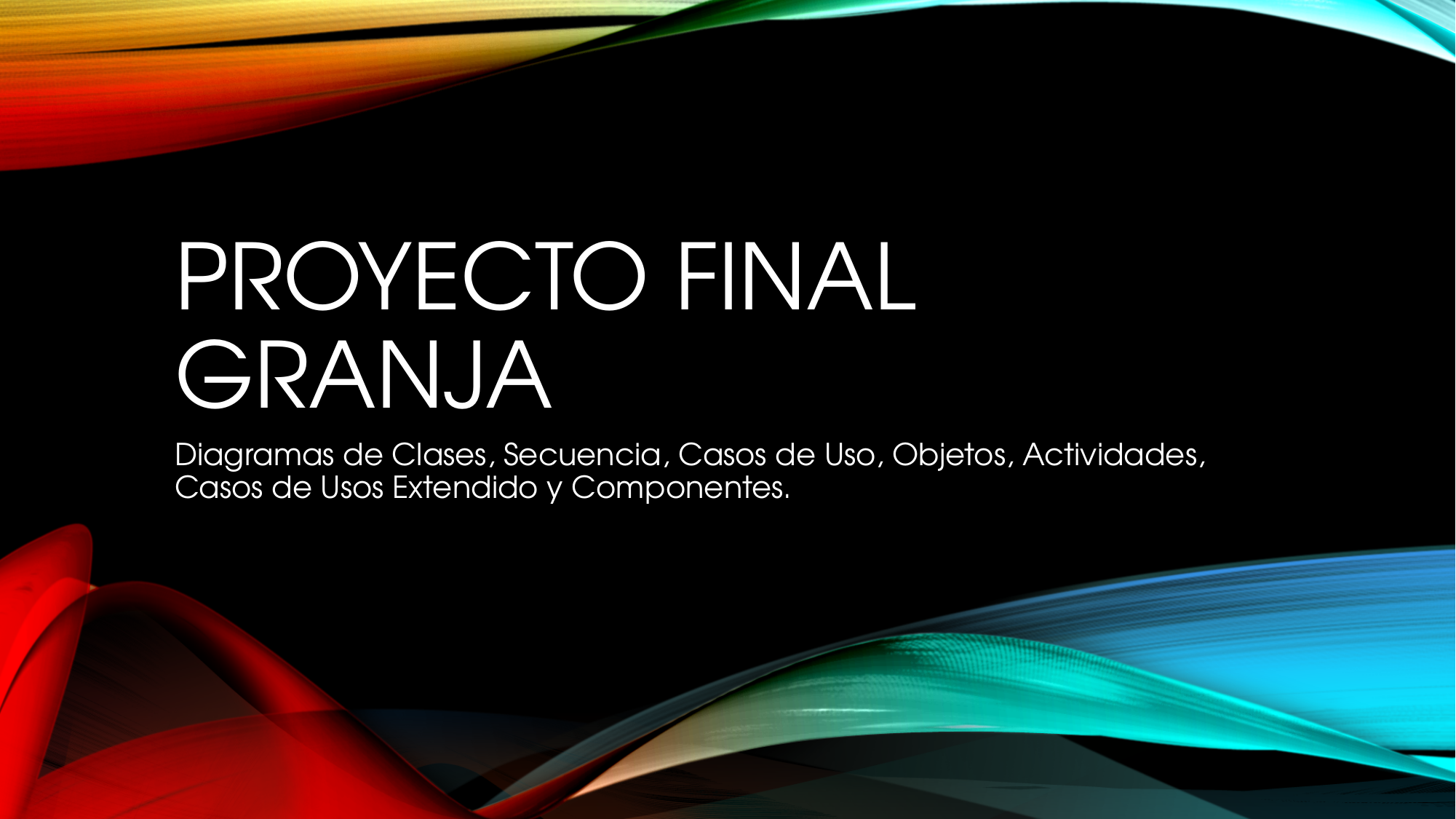

# proyecto Final granja
Diagramas de Clases, Secuencia, Casos de Uso, Objetos, Actividades, Casos de Usos Extendido y Componentes.